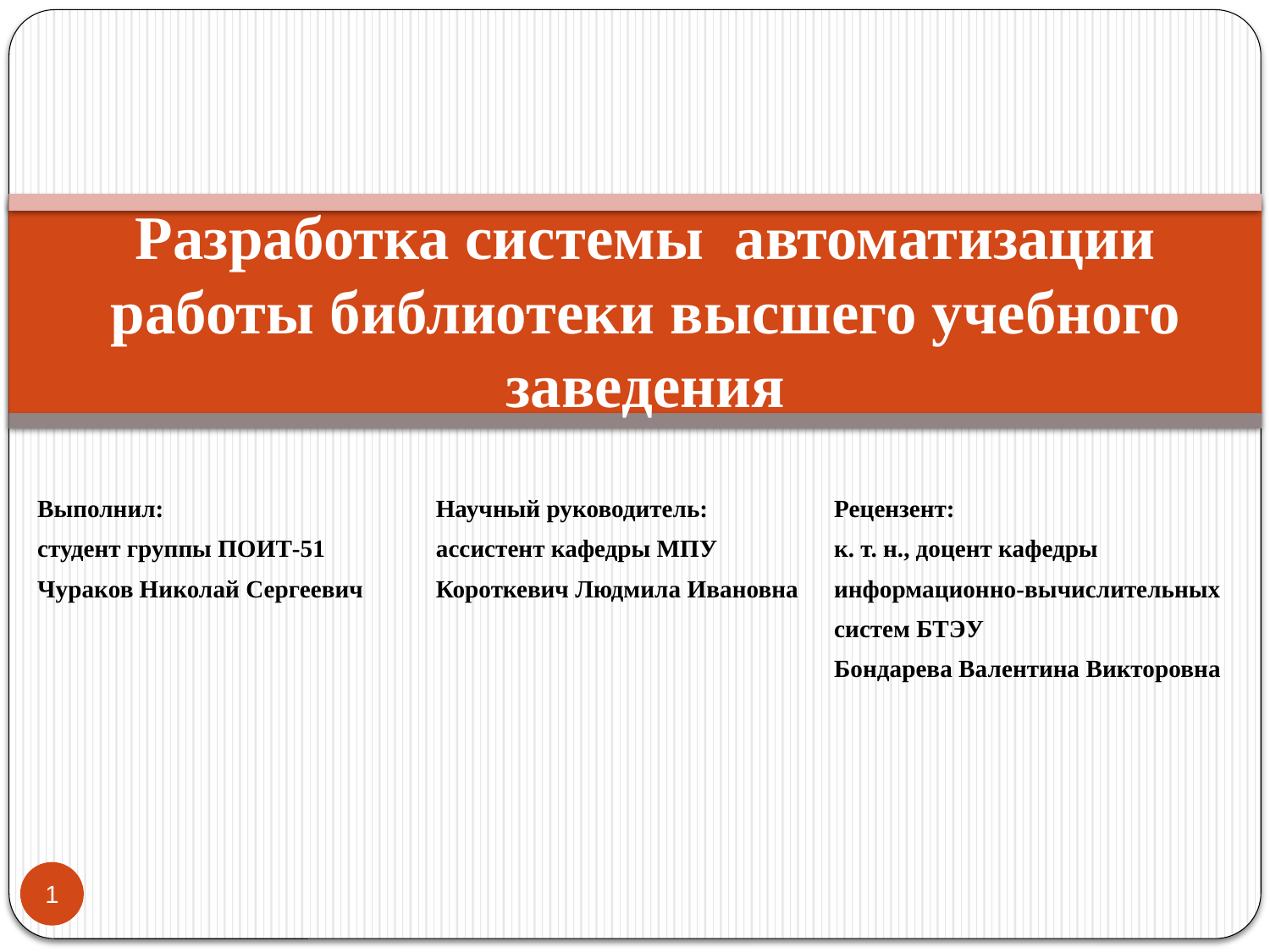

# Разработка системы  автоматизации работы библиотеки высшего учебного заведения
Выполнил:
студент группы ПОИТ-51
Чураков Николай Сергеевич

Научный руководитель:
ассистент кафедры МПУ
Короткевич Людмила Ивановна

Рецензент:
к. т. н., доцент кафедры
информационно-вычислительных
систем БТЭУ
Бондарева Валентина Викторовна

1